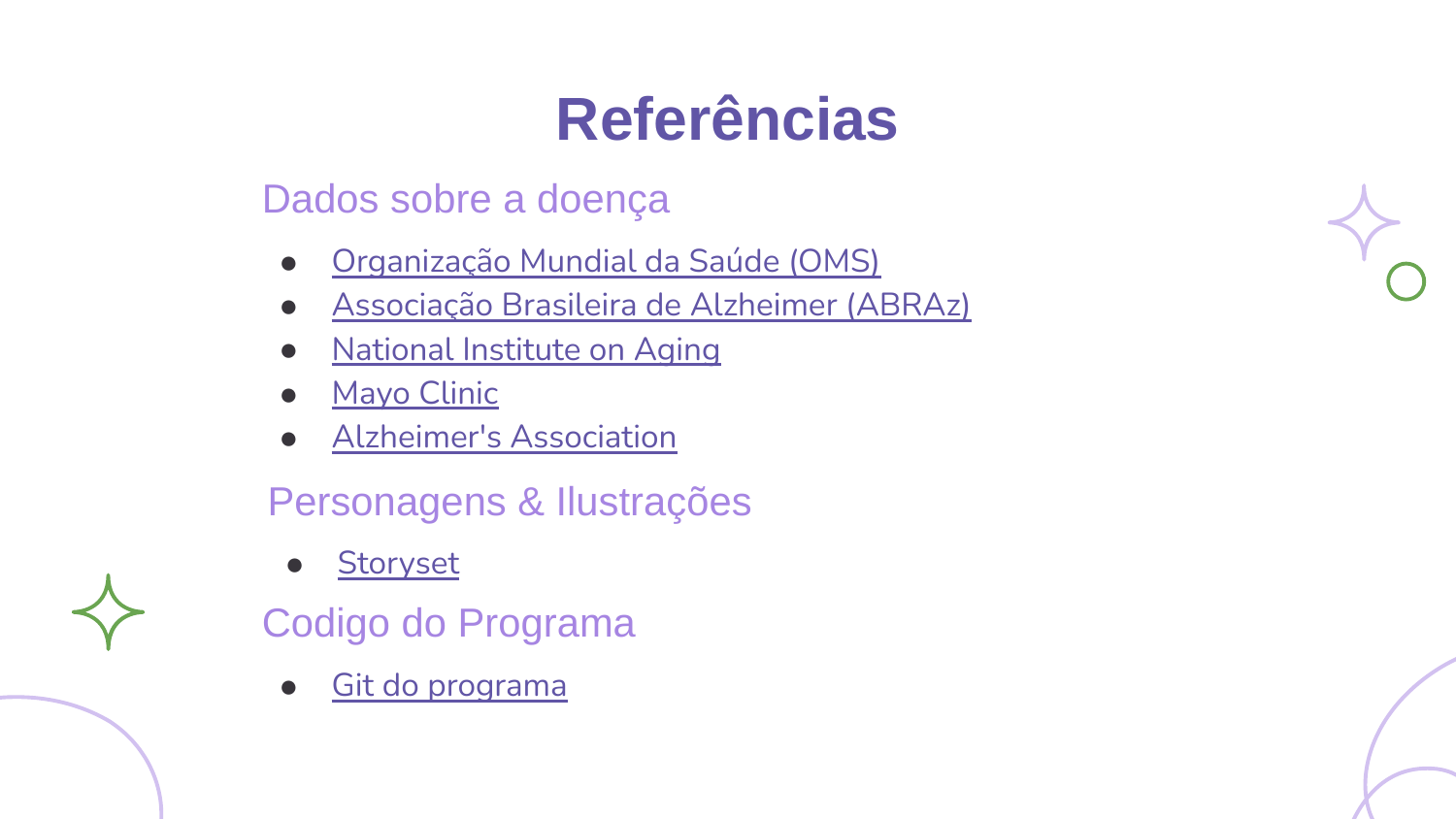

# Referências
Dados sobre a doença
Organização Mundial da Saúde (OMS)
Associação Brasileira de Alzheimer (ABRAz)
National Institute on Aging
Mayo Clinic
Alzheimer's Association
Personagens & Ilustrações
Storyset
Codigo do Programa
Git do programa